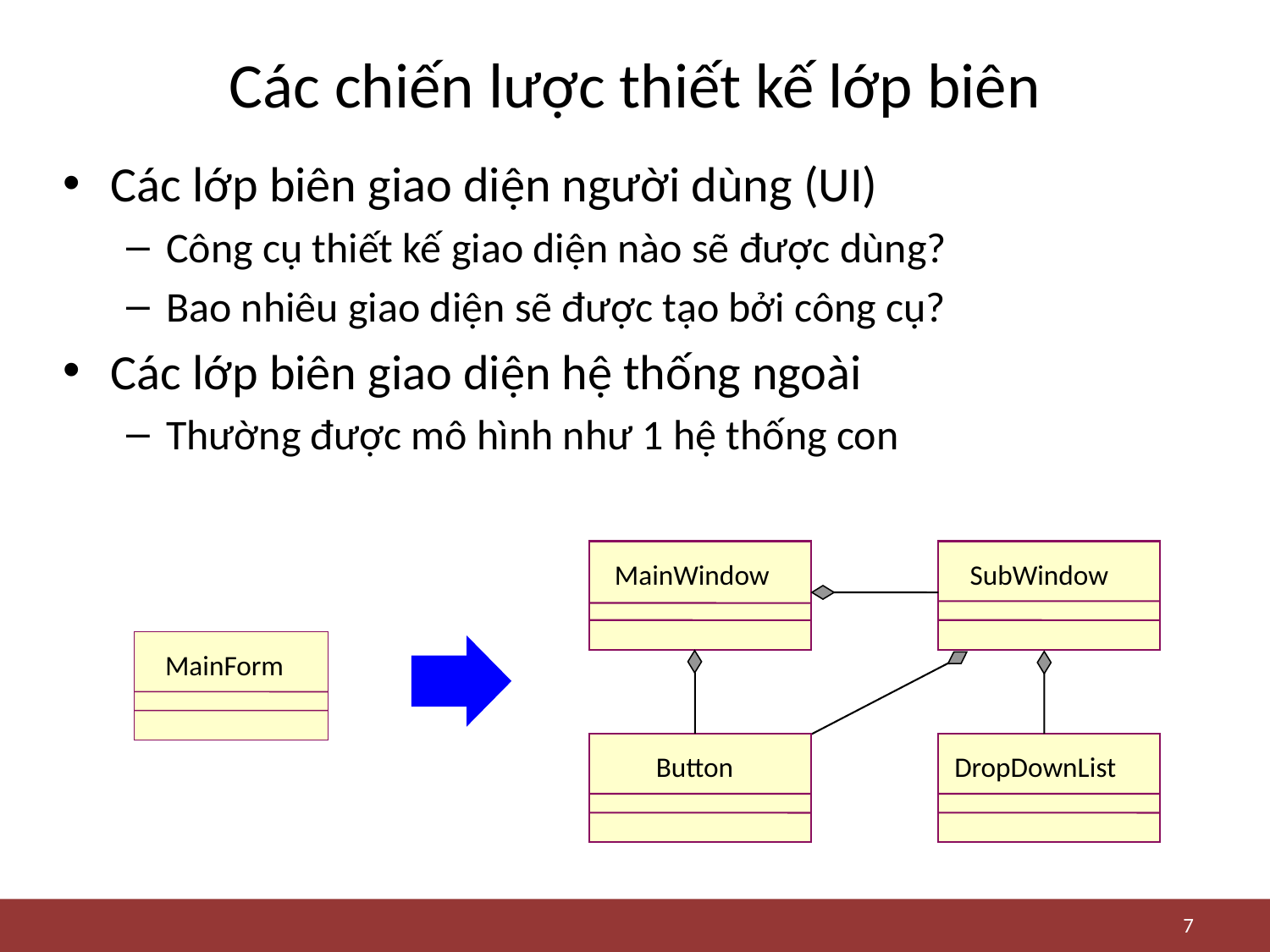

# Các chiến lược thiết kế lớp biên
Các lớp biên giao diện người dùng (UI)
Công cụ thiết kế giao diện nào sẽ được dùng?
Bao nhiêu giao diện sẽ được tạo bởi công cụ?
Các lớp biên giao diện hệ thống ngoài
Thường được mô hình như 1 hệ thống con

MainWindow
SubWindow

MainForm

Button
DropDownList

7